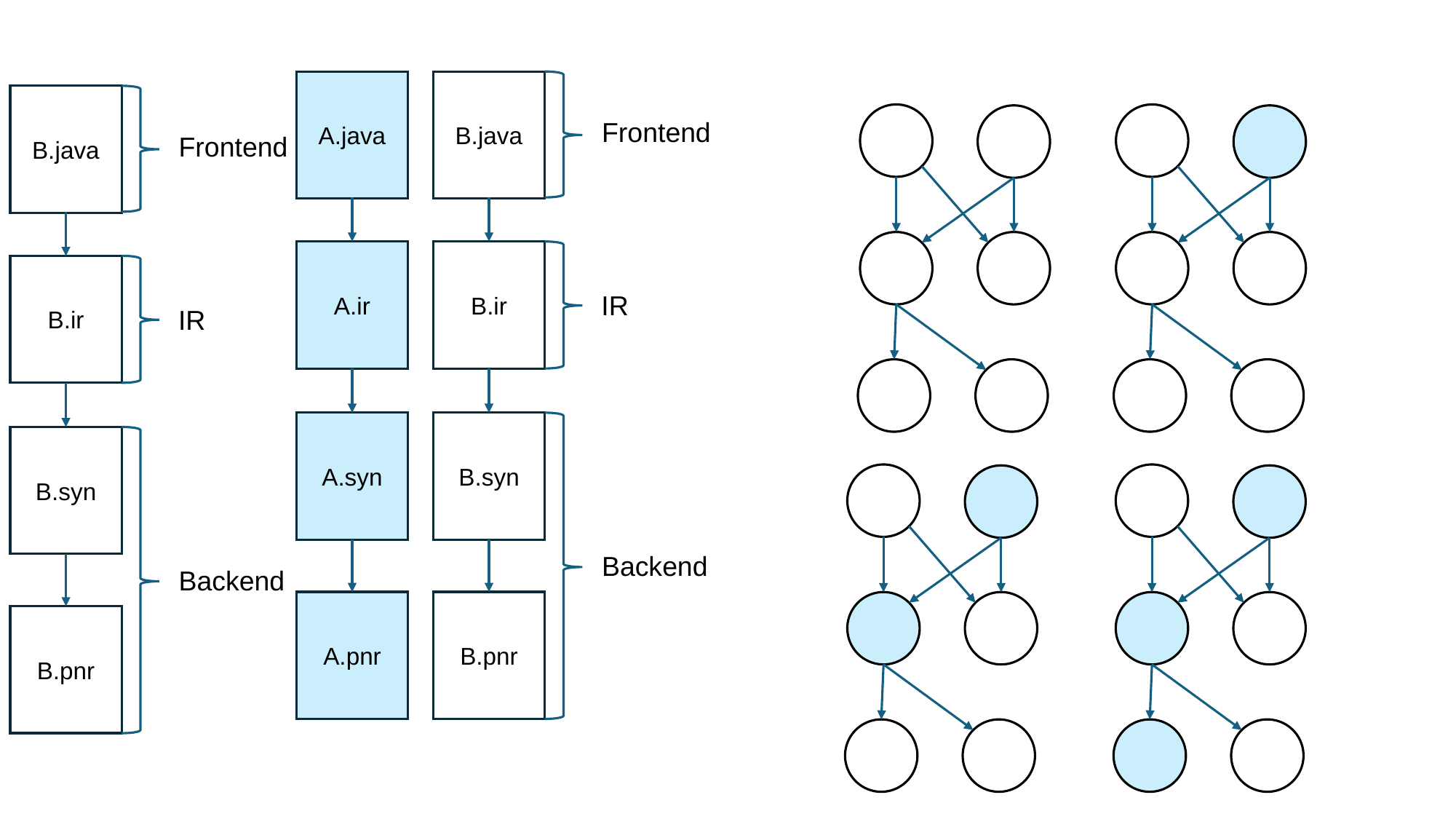

B.java

A.java
Frontend
B.ir

A.ir
IR
B.syn

A.syn
Backend
B.pnr
A.pnr
B.java

A.java
Frontend
B.ir

A.ir
IR
B.syn

A.syn
Backend
B.pnr
A.pnr